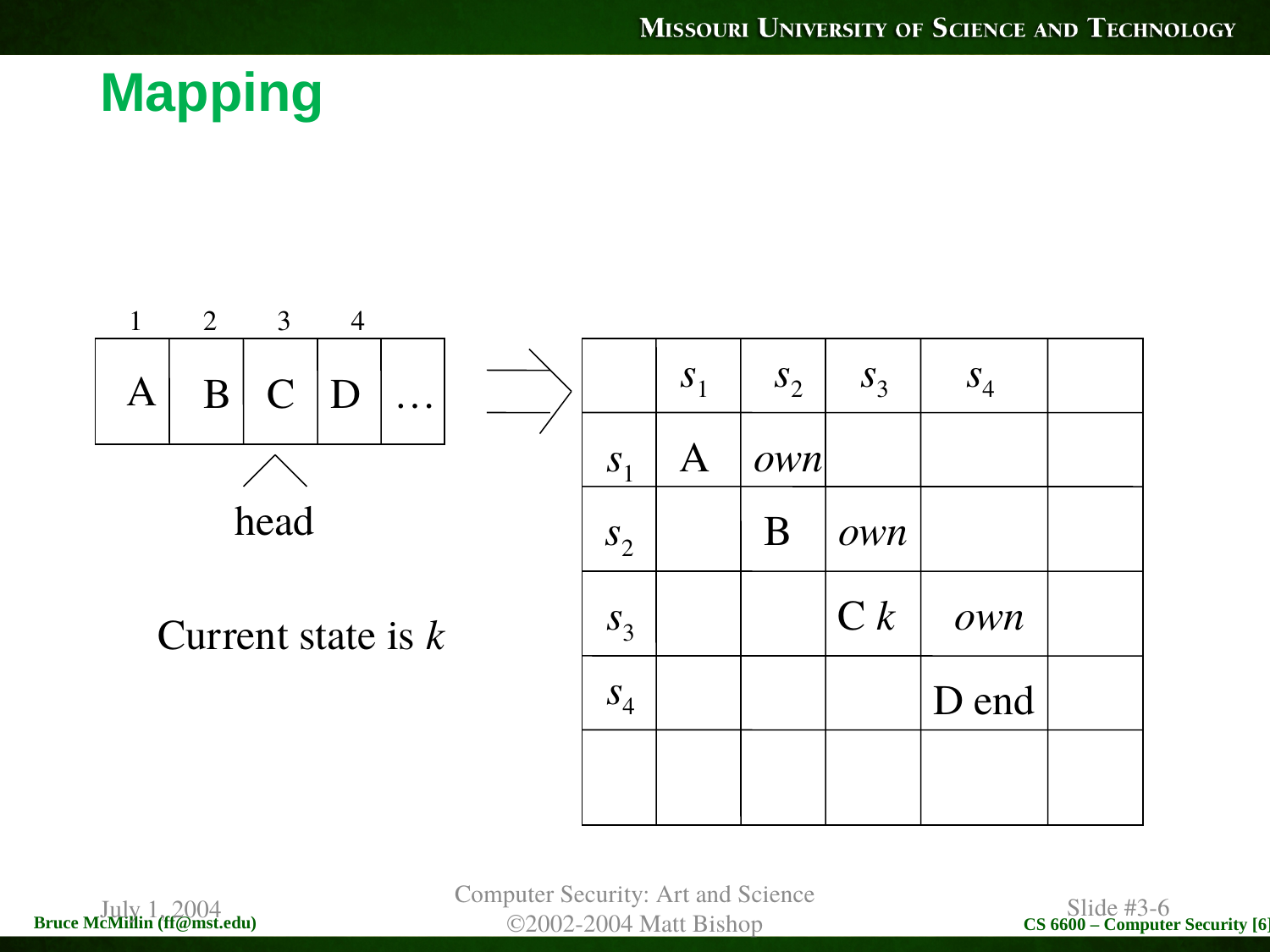

# Mapping
1
2
3
4

s1

s2

s3

s4

A
B
C
D
…

s1
A
own

head

s2
B
own

s3
C k
own
Current state is k

s4
D end

July 1, 2004
Computer Security: Art and Science
©2002-2004 Matt Bishop
Slide #3-6